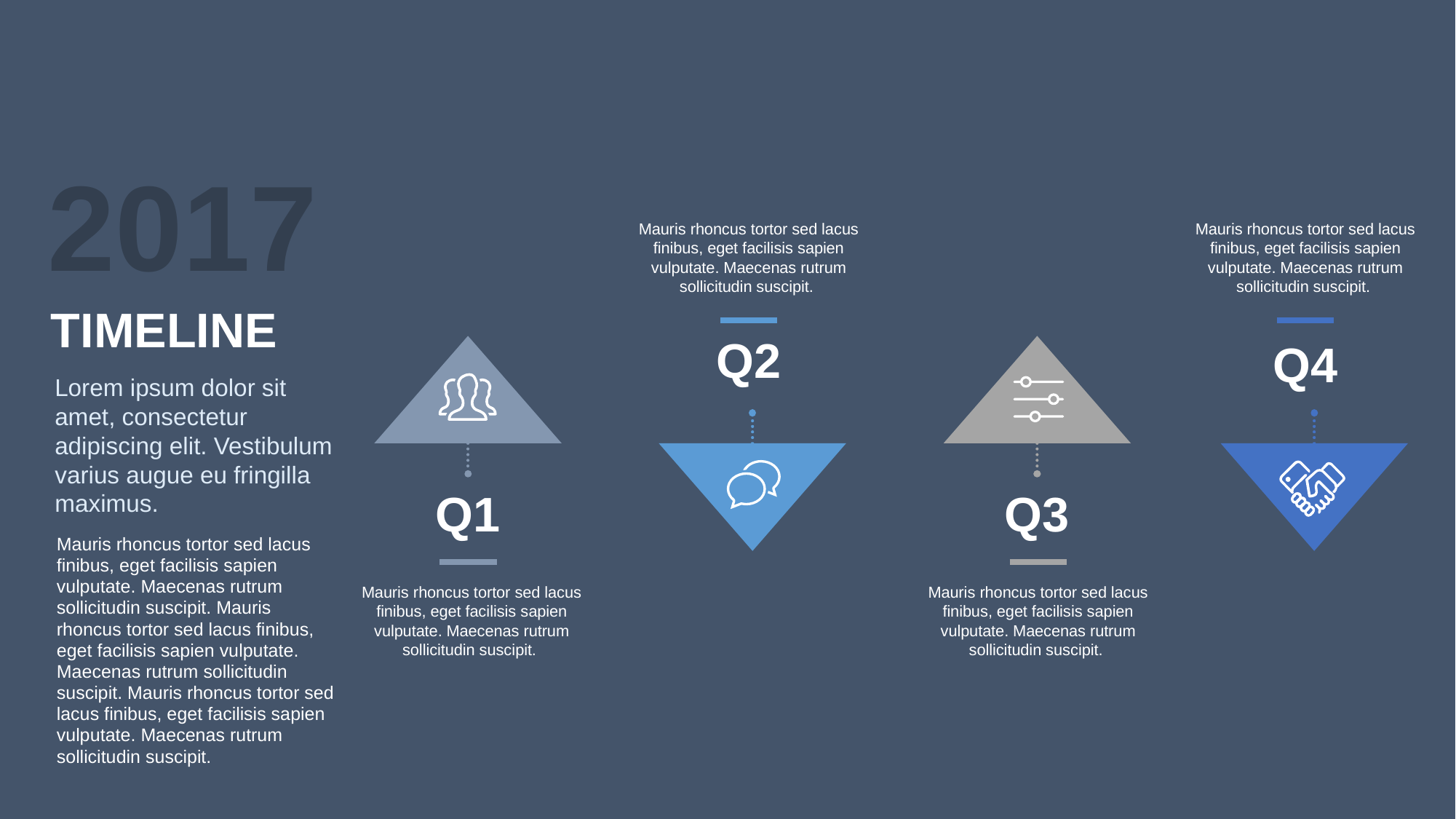

2017
Mauris rhoncus tortor sed lacus finibus, eget facilisis sapien vulputate. Maecenas rutrum sollicitudin suscipit.
Mauris rhoncus tortor sed lacus finibus, eget facilisis sapien vulputate. Maecenas rutrum sollicitudin suscipit.
TIMELINE
Q2
Q4

Lorem ipsum dolor sit amet, consectetur adipiscing elit. Vestibulum varius augue eu fringilla maximus.

Q1
Q3
Mauris rhoncus tortor sed lacus finibus, eget facilisis sapien vulputate. Maecenas rutrum sollicitudin suscipit. Mauris rhoncus tortor sed lacus finibus, eget facilisis sapien vulputate. Maecenas rutrum sollicitudin suscipit. Mauris rhoncus tortor sed lacus finibus, eget facilisis sapien vulputate. Maecenas rutrum sollicitudin suscipit.

Mauris rhoncus tortor sed lacus finibus, eget facilisis sapien vulputate. Maecenas rutrum sollicitudin suscipit.
Mauris rhoncus tortor sed lacus finibus, eget facilisis sapien vulputate. Maecenas rutrum sollicitudin suscipit.